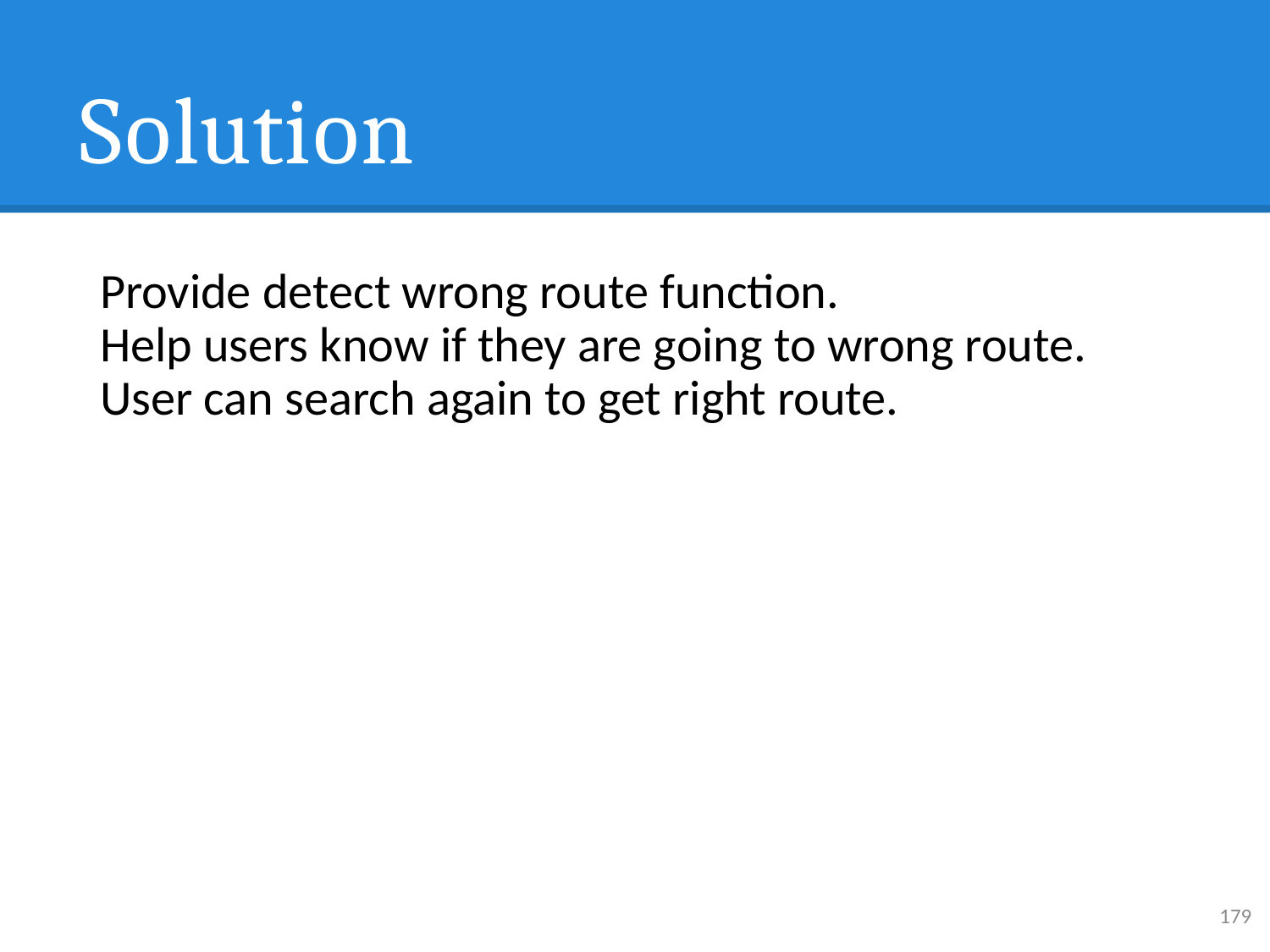

# Solution
Provide detect wrong route function.
Help users know if they are going to wrong route.
User can search again to get right route.
179